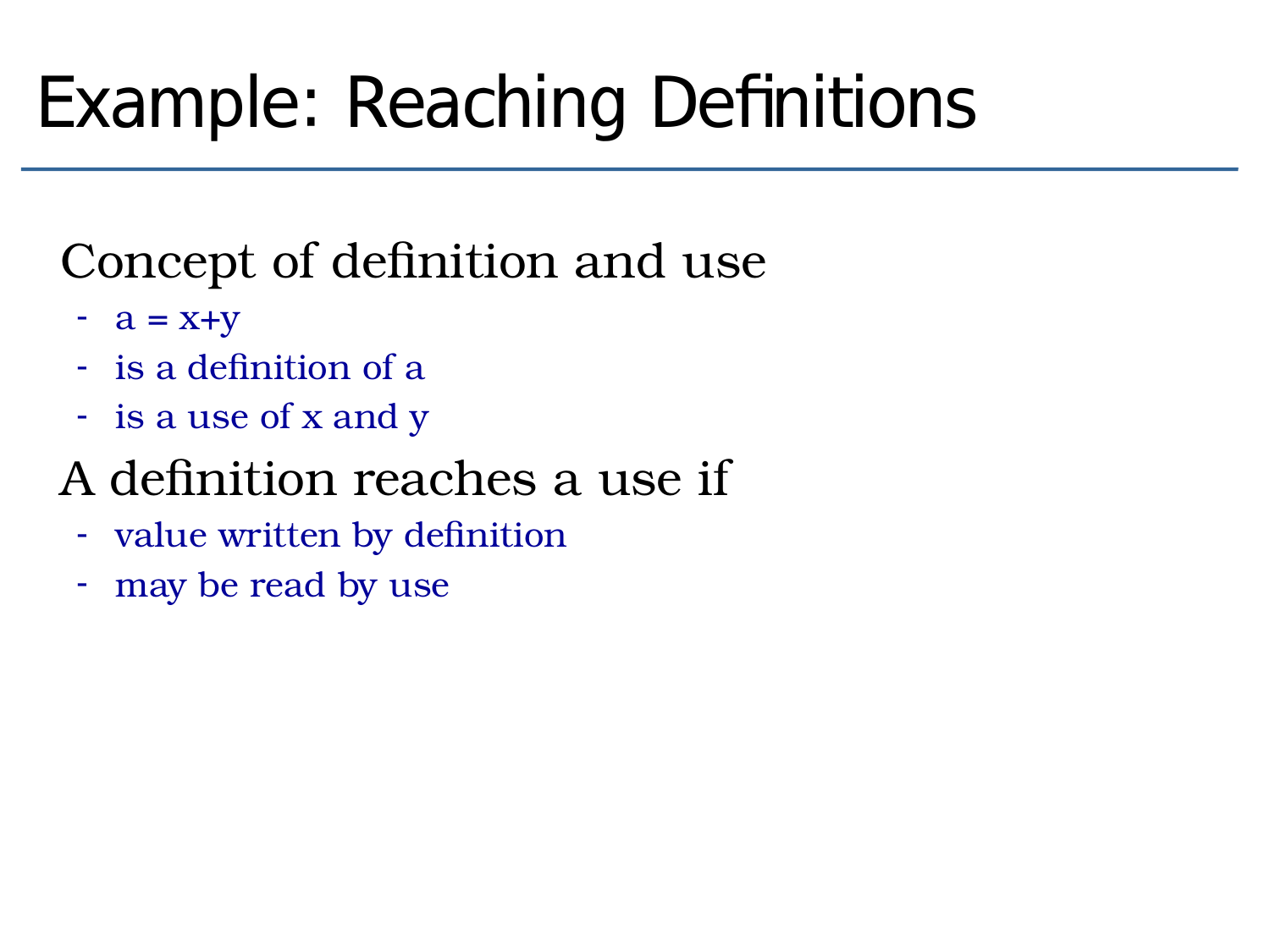

# Example: Reaching Definitions
Concept of definition and use
a = x+y
is a definition of a
is a use of x and y
A definition reaches a use if
value written by definition
may be read by use
Saman Amarasinghe         			33			6.035      ©MIT Fall 1998